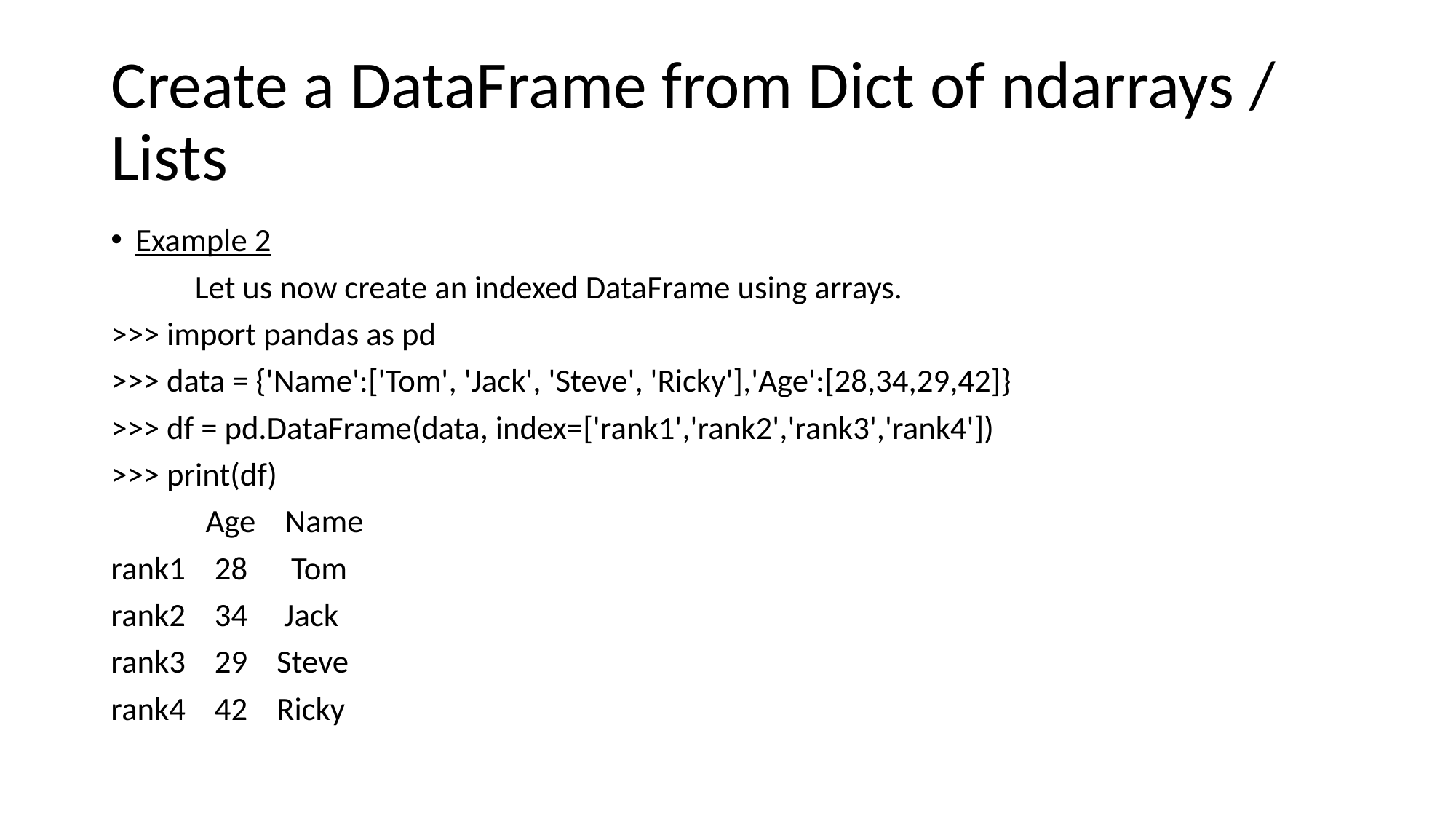

# Create a DataFrame from Dict of ndarrays / Lists
Example 2
	Let us now create an indexed DataFrame using arrays.
>>> import pandas as pd
>>> data = {'Name':['Tom', 'Jack', 'Steve', 'Ricky'],'Age':[28,34,29,42]}
>>> df = pd.DataFrame(data, index=['rank1','rank2','rank3','rank4'])
>>> print(df)
             Age    Name
rank1    28      Tom
rank2    34     Jack
rank3    29    Steve
rank4    42    Ricky